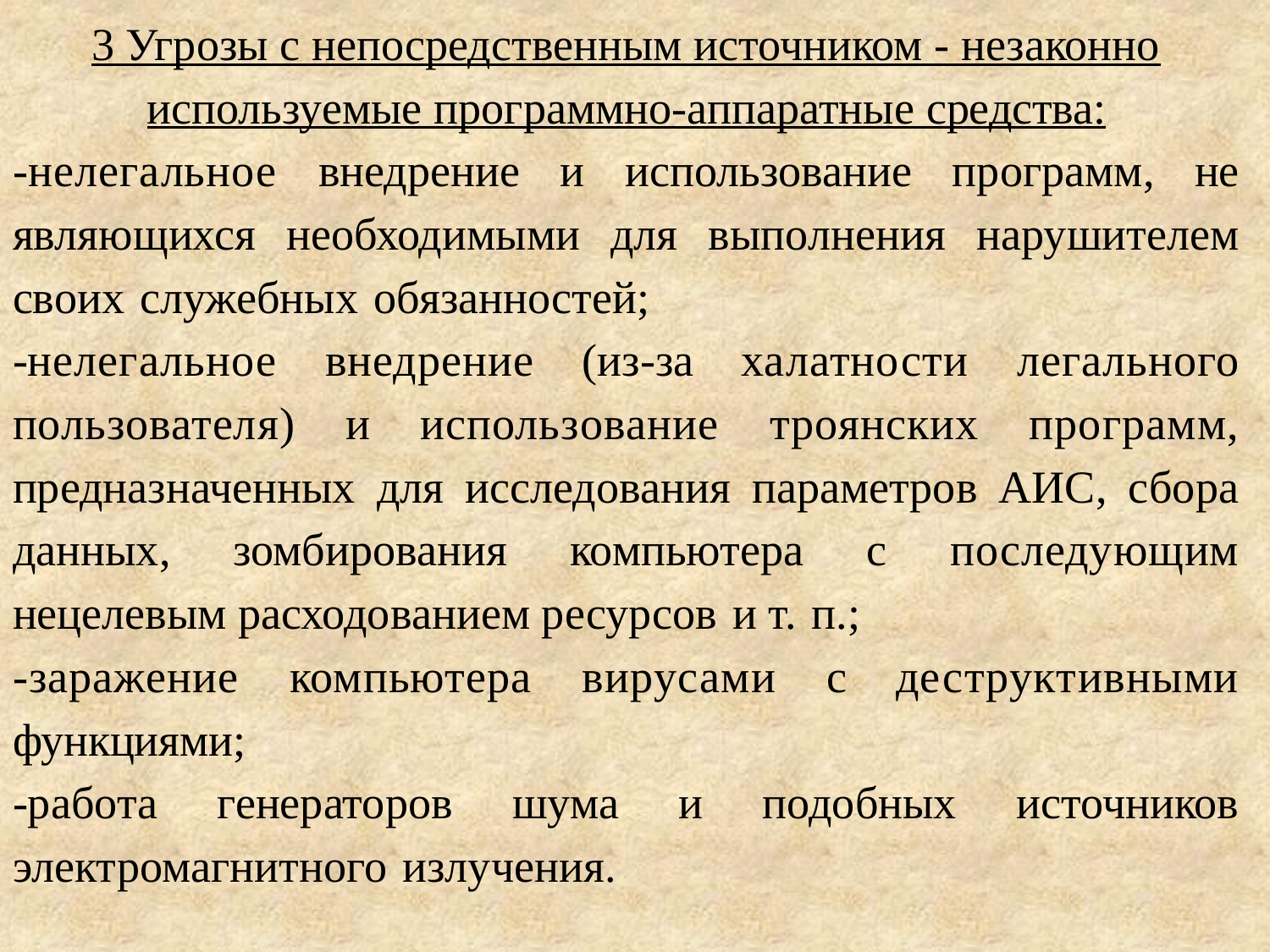

3 Угрозы с непосредственным источником - незаконно используемые программно-аппаратные средства:
-нелегальное внедрение и использование программ, не являющихся необходимыми для выполнения нарушителем своих служебных обязанностей;
-нелегальное внедрение (из-за халатности легального пользователя) и использование троянских программ, предназначенных для исследования параметров АИС, сбора данных, зомбирования компьютера с последующим нецелевым расходованием ресурсов и т. п.;
-заражение компьютера вирусами с деструктивными функциями;
-работа генераторов шума и подобных источников электромагнитного излучения.